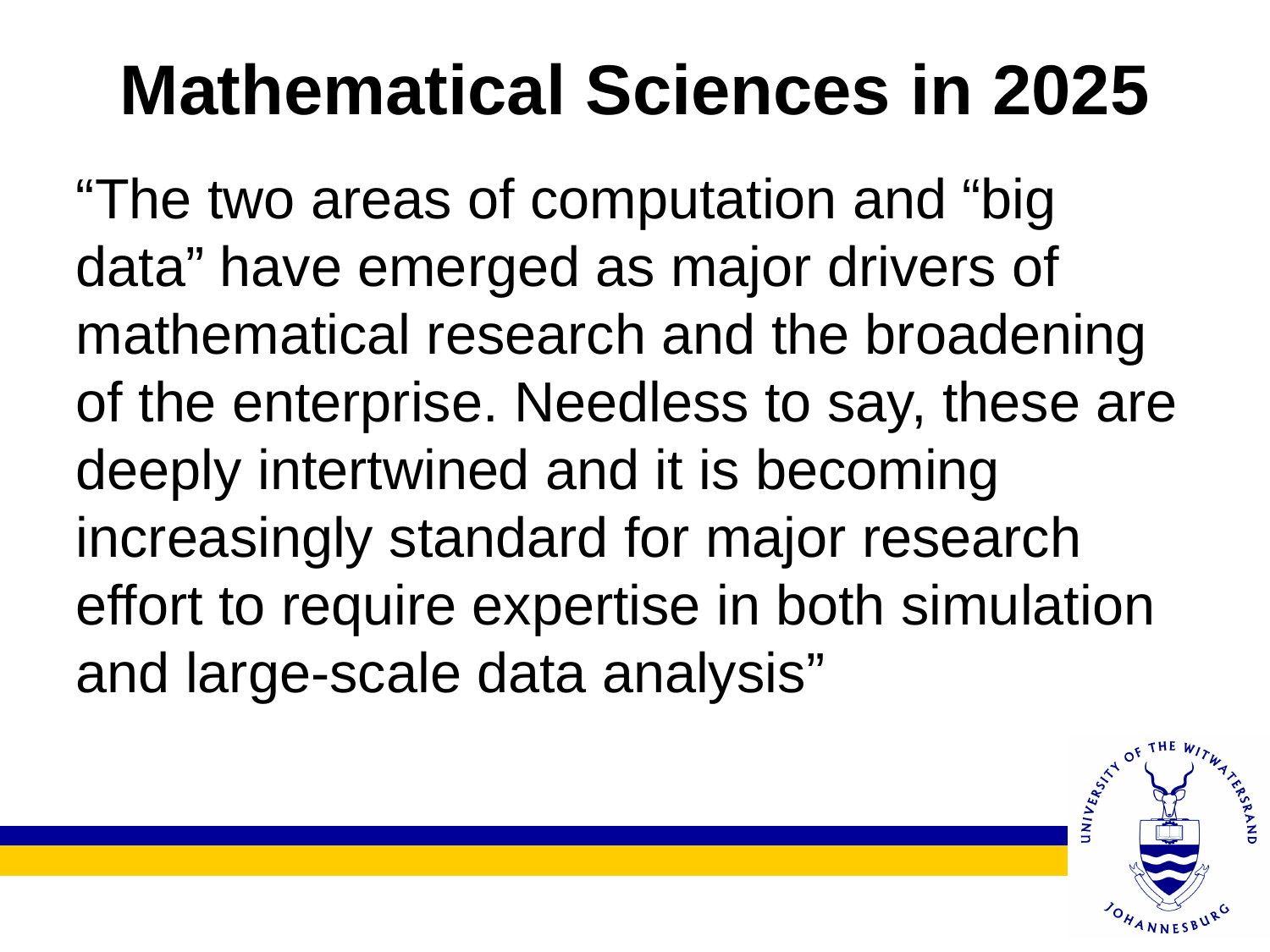

# Mathematical Sciences in 2025
“The two areas of computation and “big data” have emerged as major drivers of mathematical research and the broadening of the enterprise. Needless to say, these are deeply intertwined and it is becoming increasingly standard for major research effort to require expertise in both simulation and large-scale data analysis”